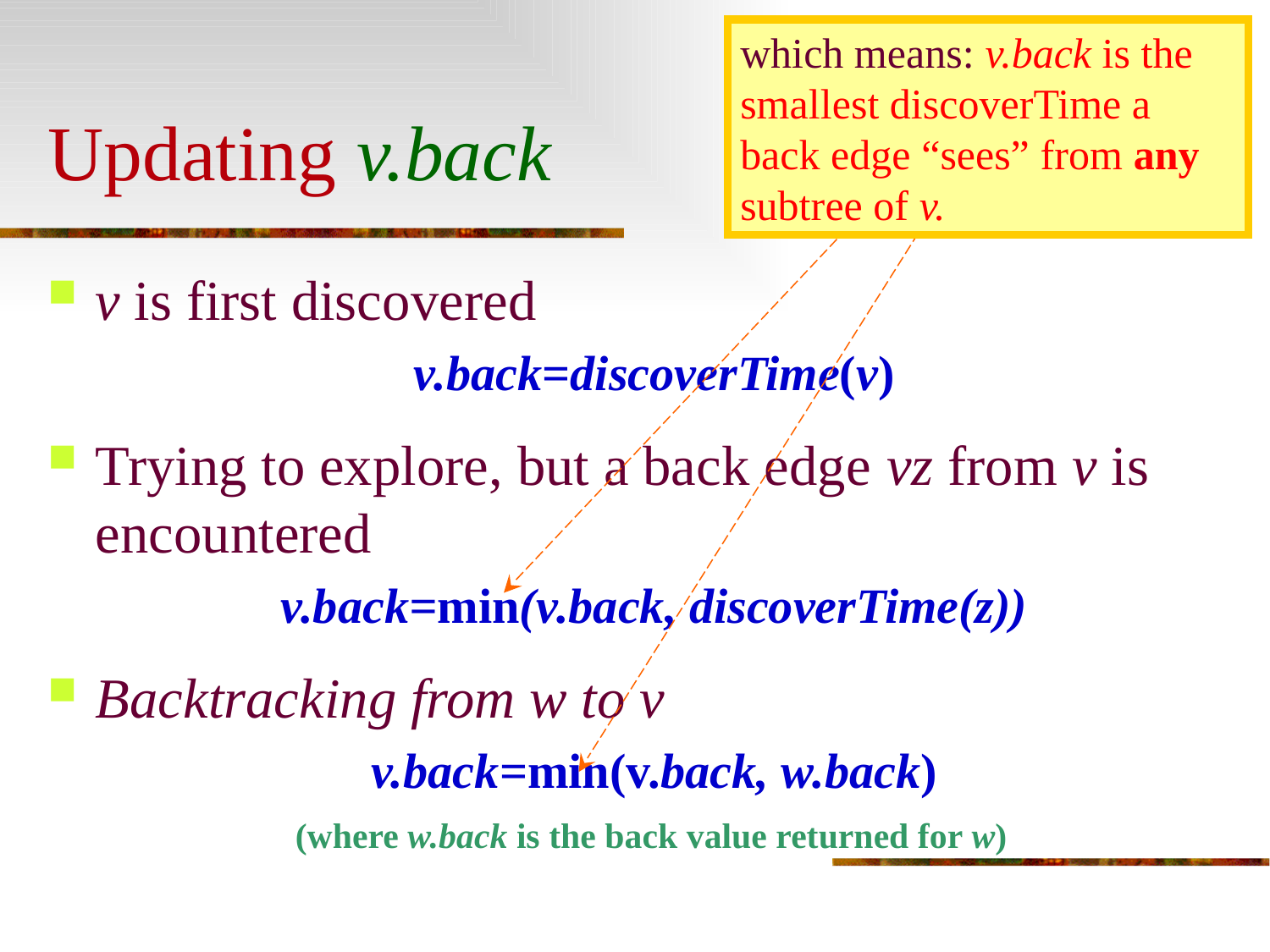

which means: v.back is the smallest discoverTime a back edge “sees” from any subtree of v.

# Updating v.back
v is first discovered
v.back=discoverTime(v)
Trying to explore, but a back edge vz from v is encountered
v.back=min(v.back, discoverTime(z))
Backtracking from w to v
v.back=min(v.back, w.back)
(where w.back is the back value returned for w)